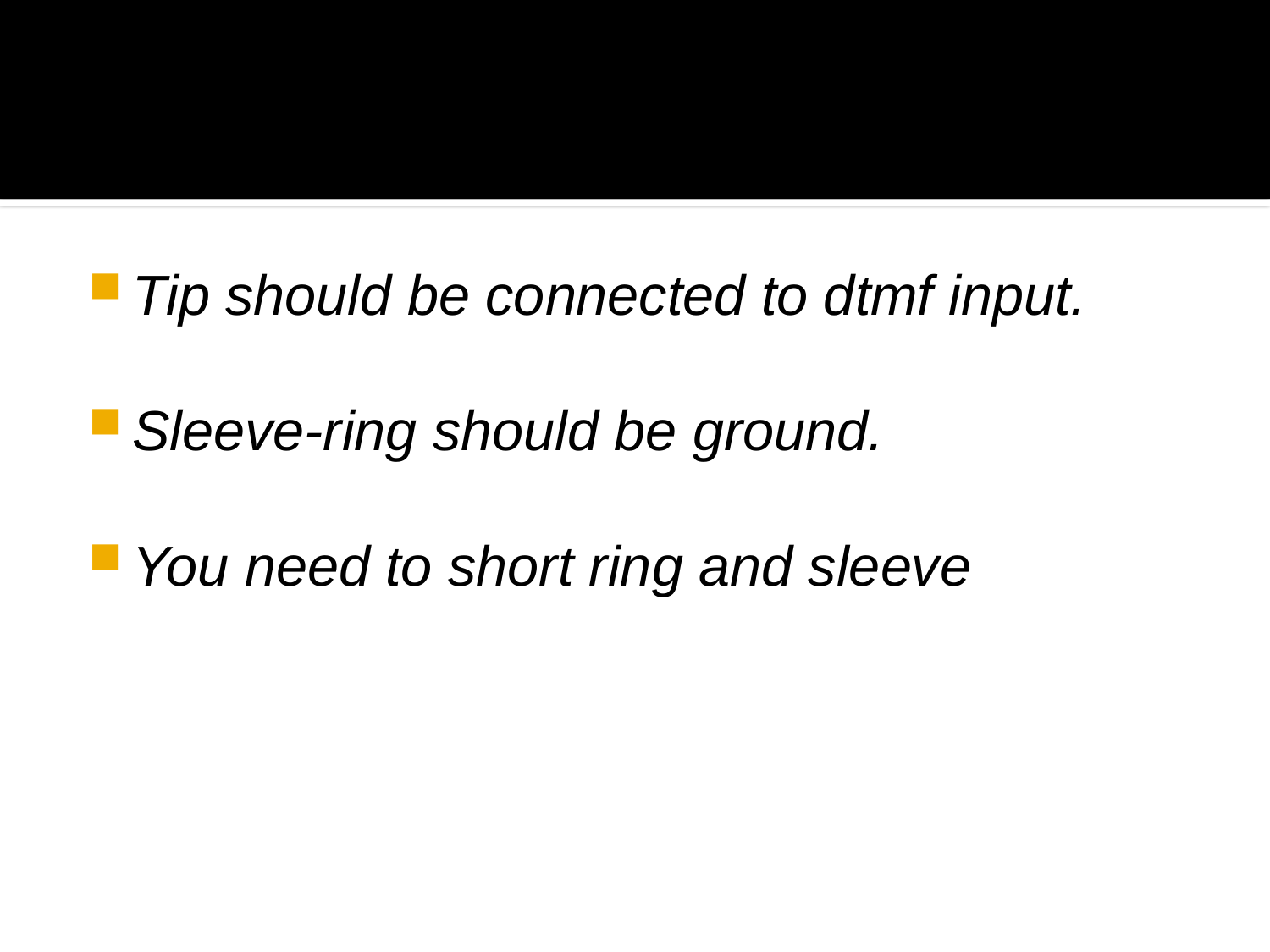

#
Tip should be connected to dtmf input.

Sleeve-ring should be ground.

You need to short ring and sleeve